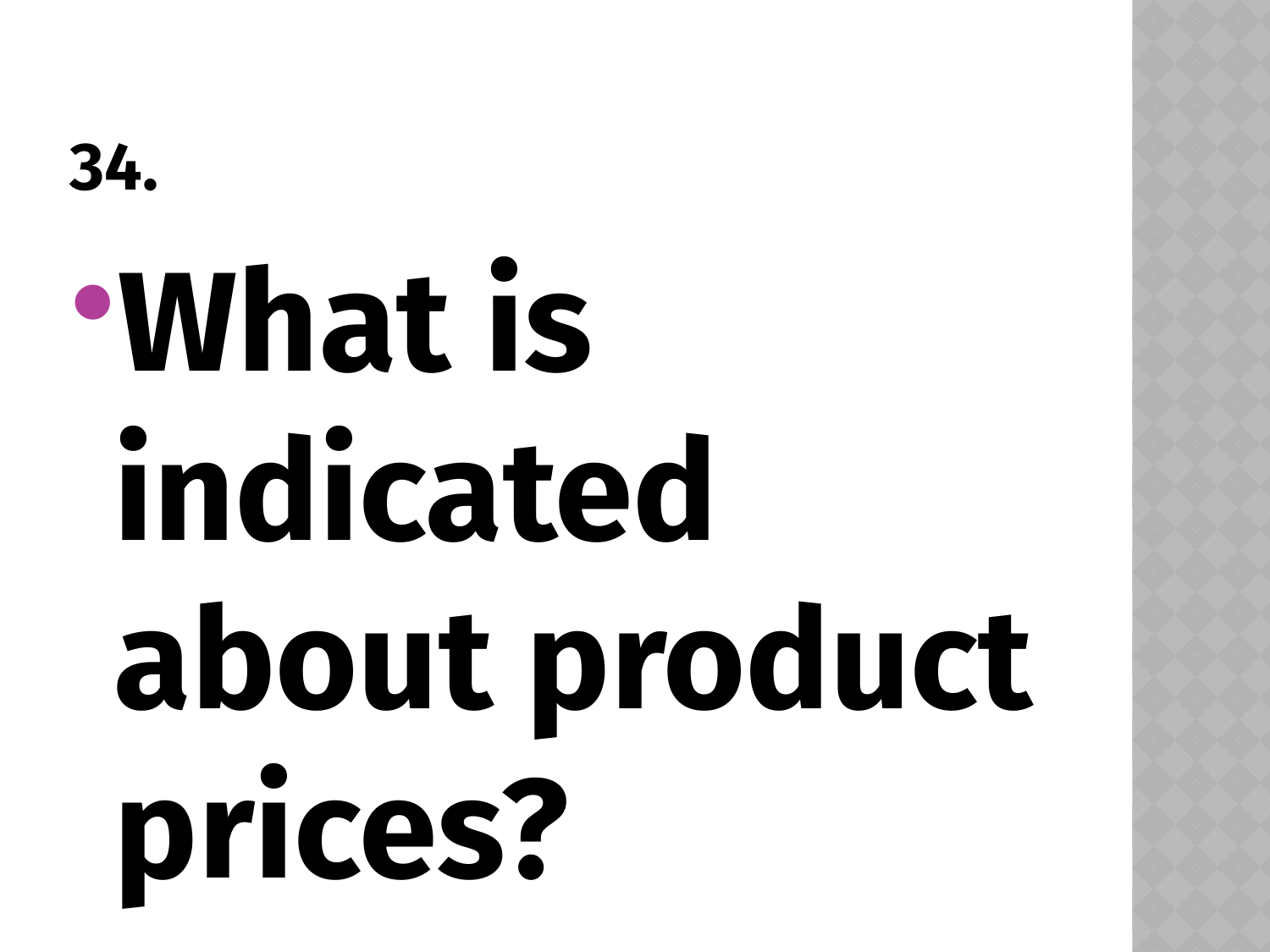

# 34.
What is indicated about product prices?